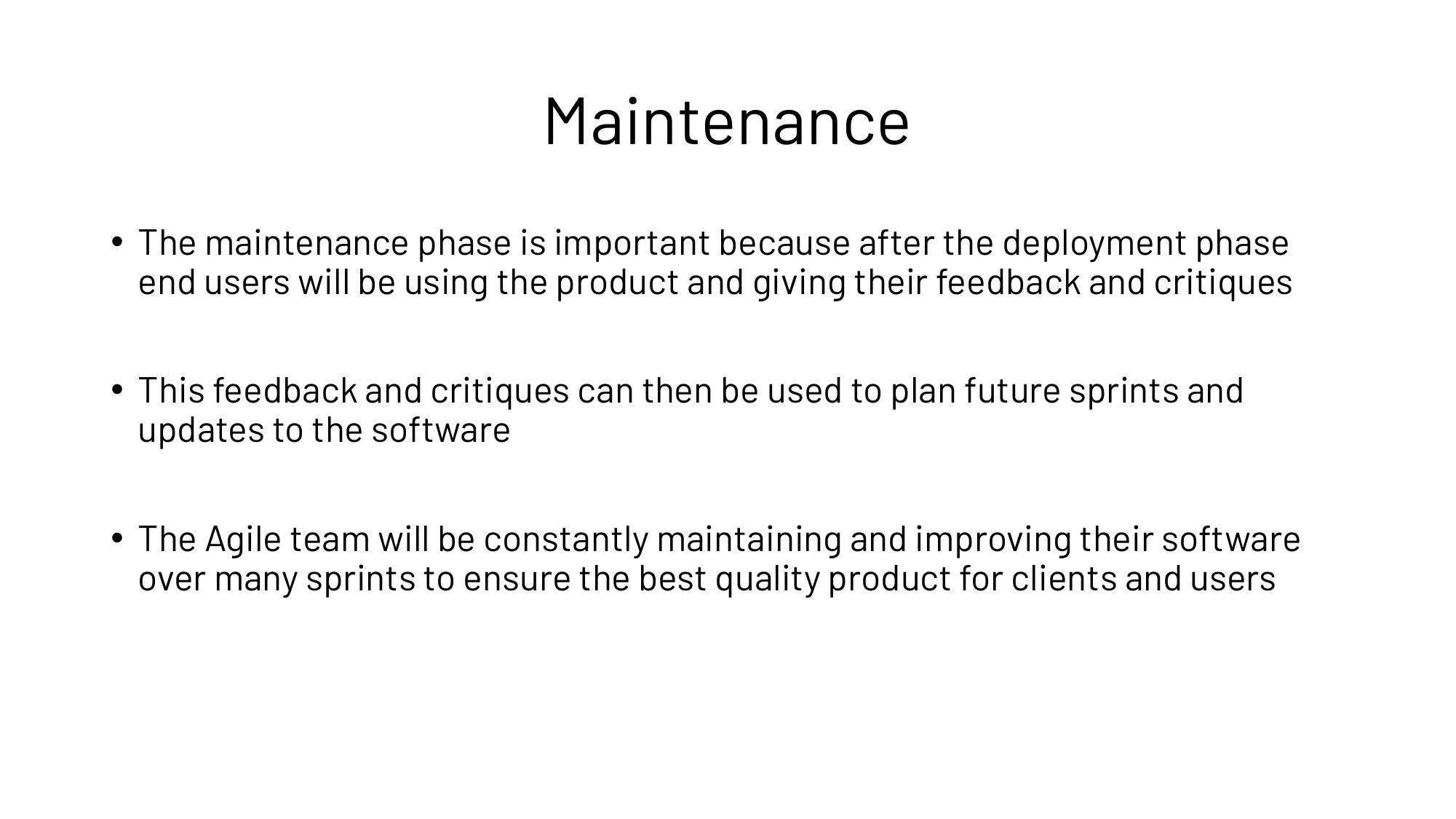

# Maintenance
The maintenance phase is important because after the deployment phase end users will be using the product and giving their feedback and critiques

This feedback and critiques can then be used to plan future sprints and updates to the software

The Agile team will be constantly maintaining and improving their software over many sprints to ensure the best quality product for clients and users